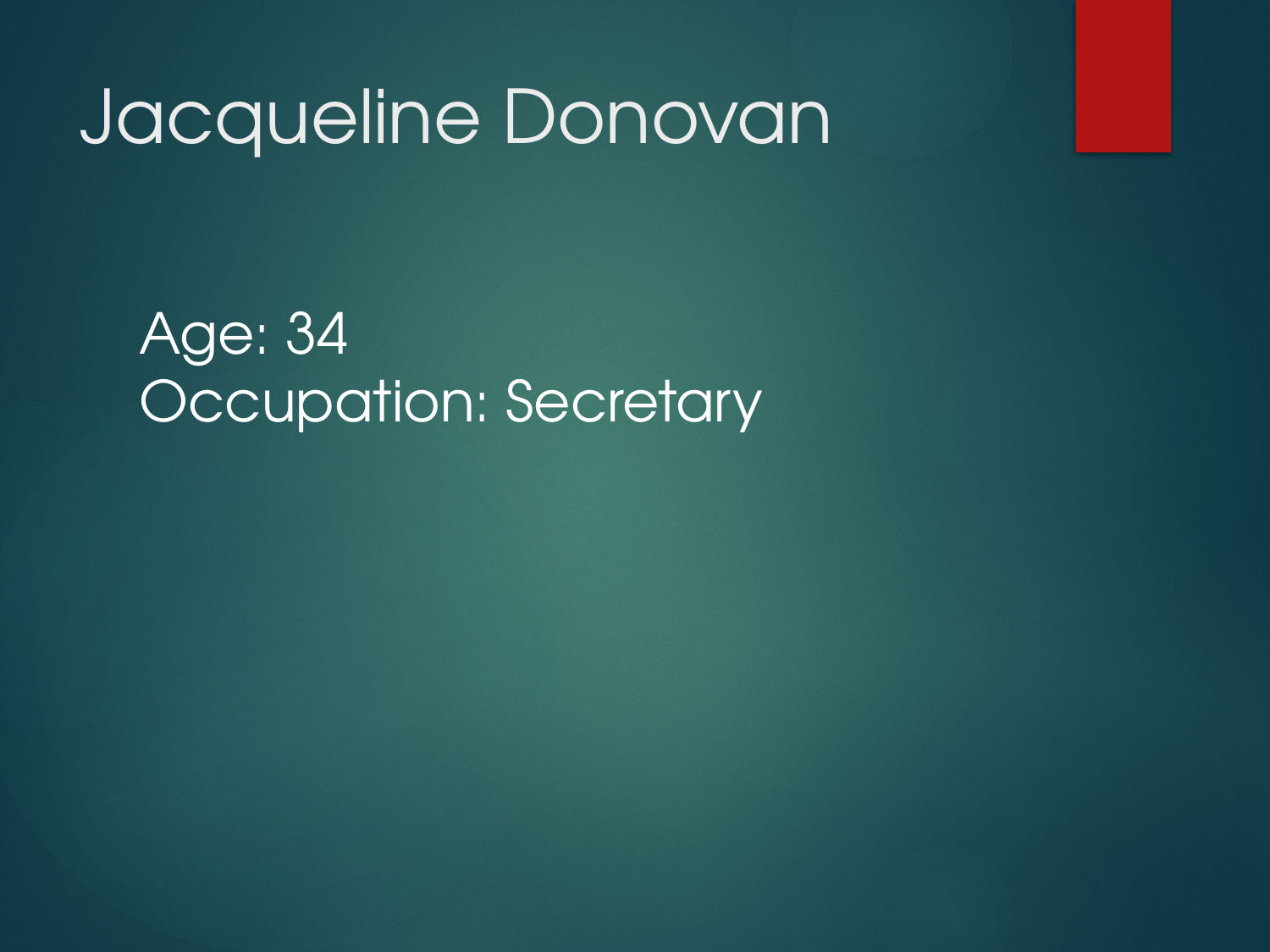

# Jacqueline Donovan

Age: 34
Occupation: Secretary